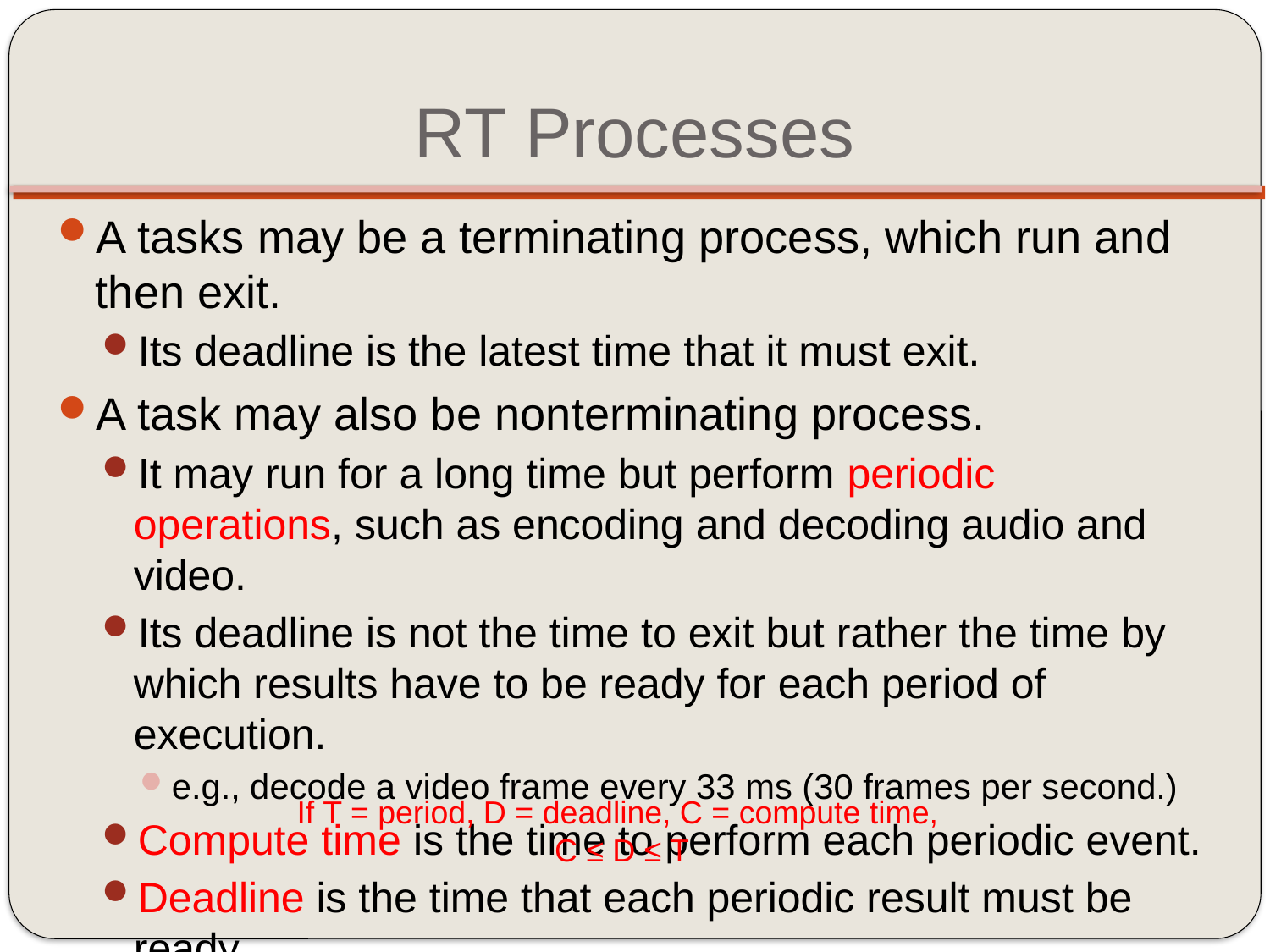

# RT Processes
A tasks may be a terminating process, which run and then exit.
Its deadline is the latest time that it must exit.
A task may also be nonterminating process.
It may run for a long time but perform periodic operations, such as encoding and decoding audio and video.
Its deadline is not the time to exit but rather the time by which results have to be ready for each period of execution.
e.g., decode a video frame every 33 ms (30 frames per second.)
Compute time is the time to perform each periodic event.
Deadline is the time that each periodic result must be ready.
If T = period, D = deadline, C = compute time,
C ≤ D ≤ T